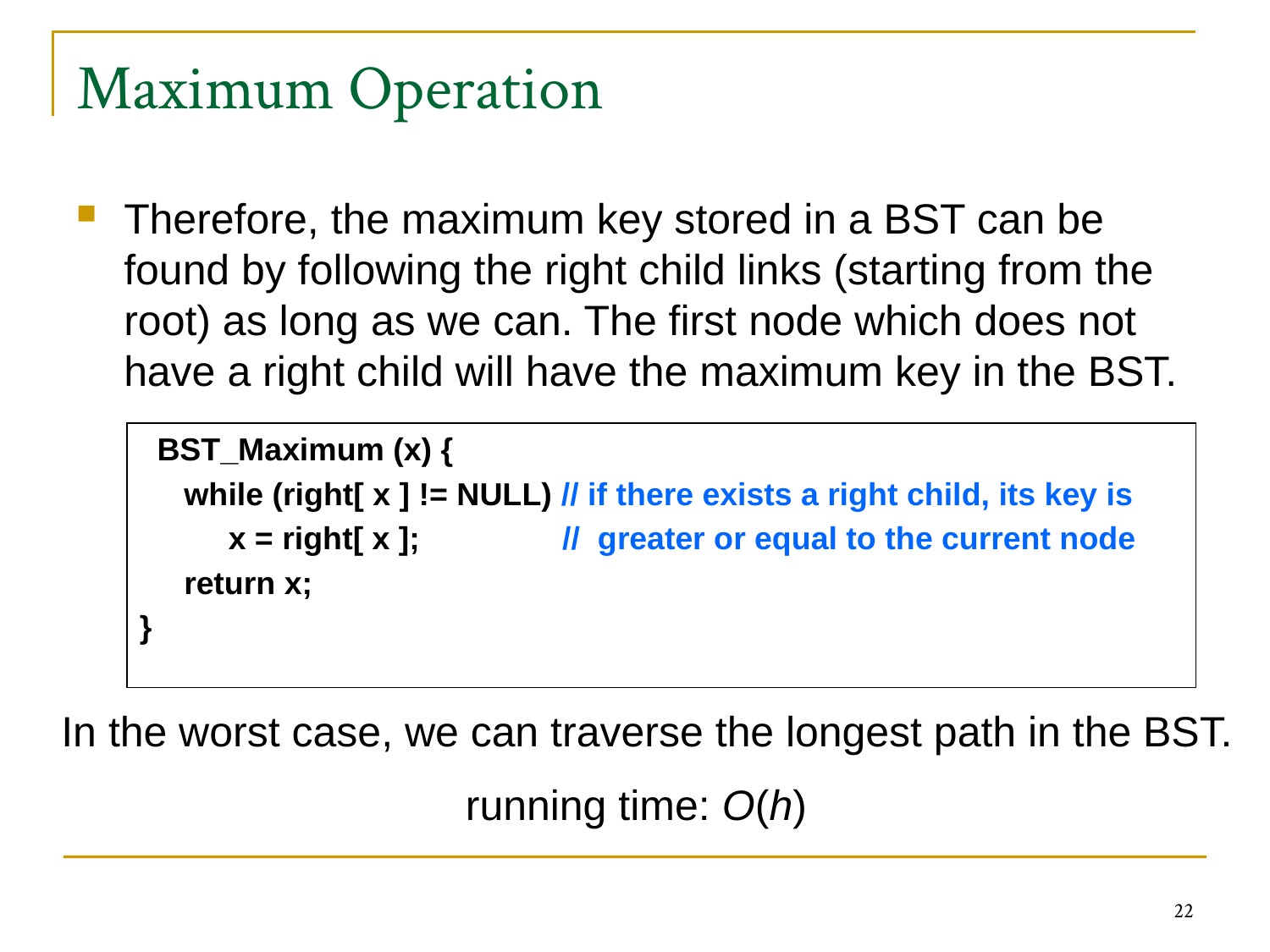

# Maximum Operation
Therefore, the maximum key stored in a BST can be found by following the right child links (starting from the root) as long as we can. The first node which does not have a right child will have the maximum key in the BST.
  BST_Maximum (x) {
     while (right[ x ] != NULL) // if there exists a right child, its key is
          x = right[ x ];                //  greater or equal to the current node
     return x;
}
In the worst case, we can traverse the longest path in the BST.
running time: O(h)
22